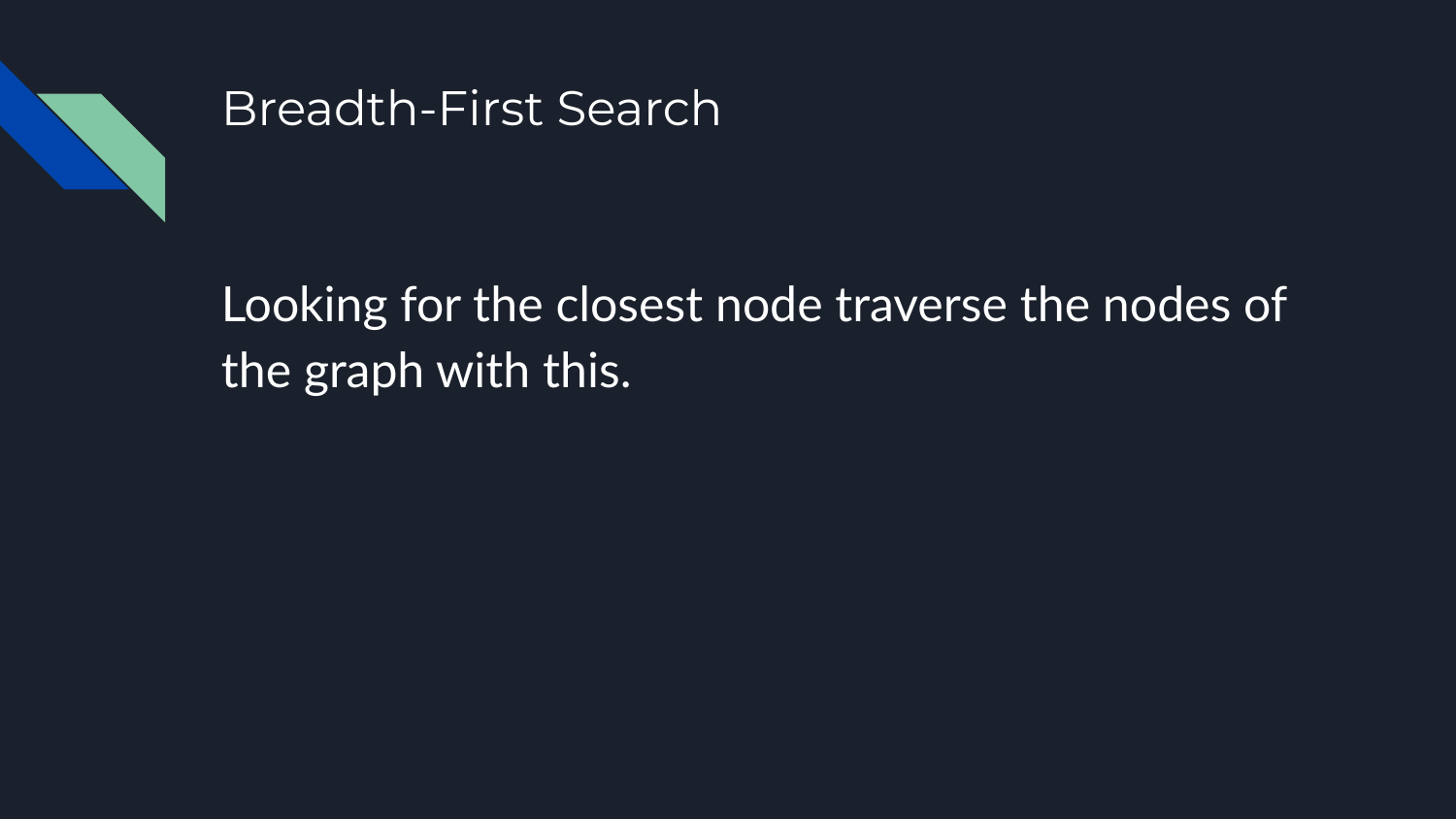

# Breadth-First Search
Looking for the closest node traverse the nodes of the graph with this.